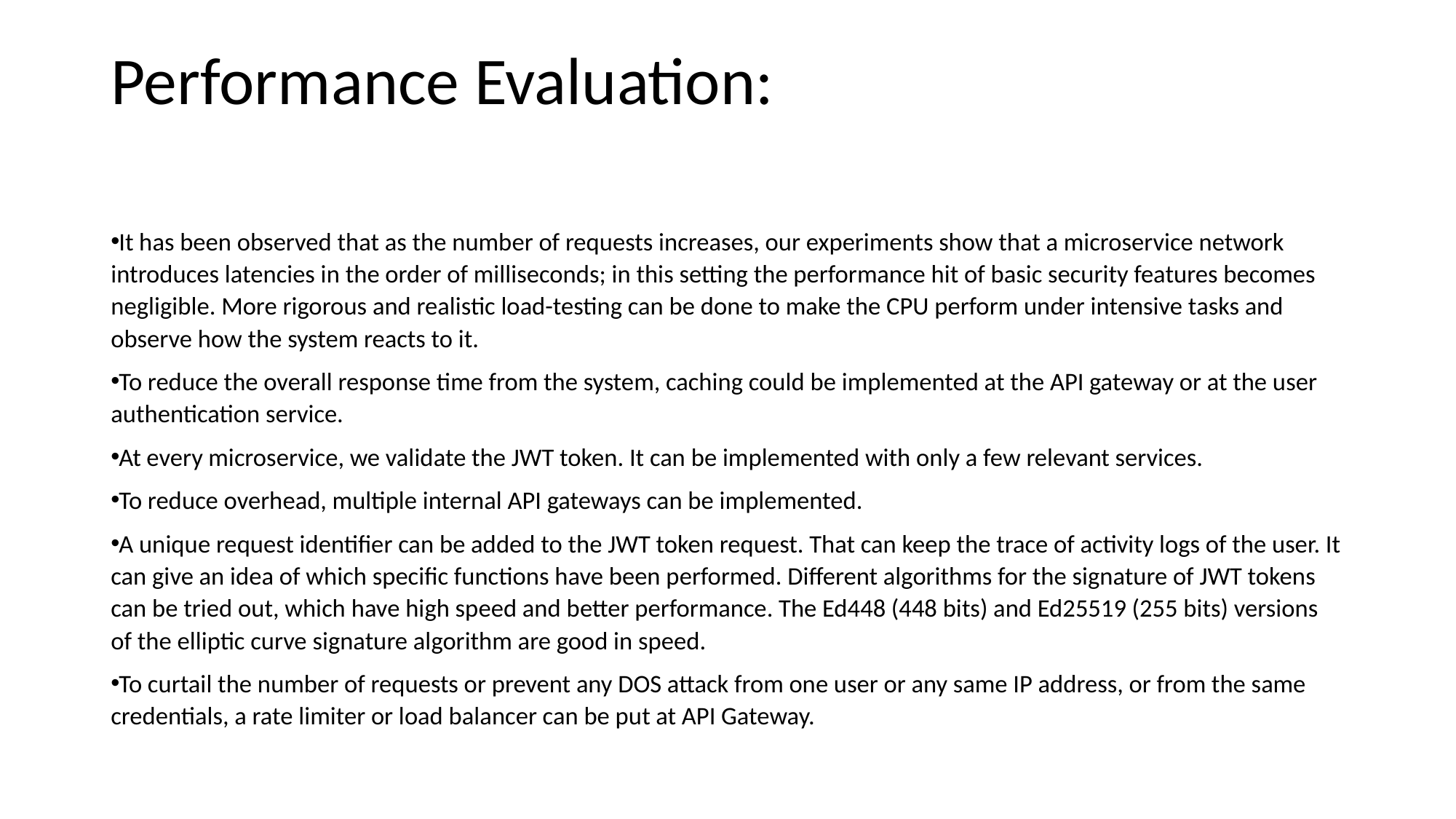

# Performance Evaluation:
It has been observed that as the number of requests increases, our experiments show that a microservice network introduces latencies in the order of milliseconds; in this setting the performance hit of basic security features becomes negligible. More rigorous and realistic load-testing can be done to make the CPU perform under intensive tasks and observe how the system reacts to it.
To reduce the overall response time from the system, caching could be implemented at the API gateway or at the user authentication service.
At every microservice, we validate the JWT token. It can be implemented with only a few relevant services.
To reduce overhead, multiple internal API gateways can be implemented.
A unique request identifier can be added to the JWT token request. That can keep the trace of activity logs of the user. It can give an idea of which specific functions have been performed. Different algorithms for the signature of JWT tokens can be tried out, which have high speed and better performance. The Ed448 (448 bits) and Ed25519 (255 bits) versions of the elliptic curve signature algorithm are good in speed.
To curtail the number of requests or prevent any DOS attack from one user or any same IP address, or from the same credentials, a rate limiter or load balancer can be put at API Gateway.